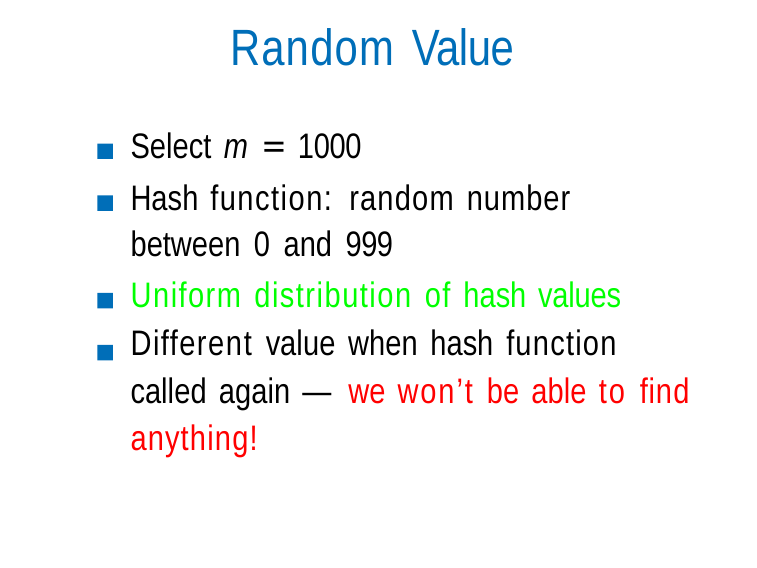

# Random Value
Select m = 1000
Hash function: random number between 0 and 999
Uniform distribution of hash values Different value when hash function called again — we won’t be able to find anything!